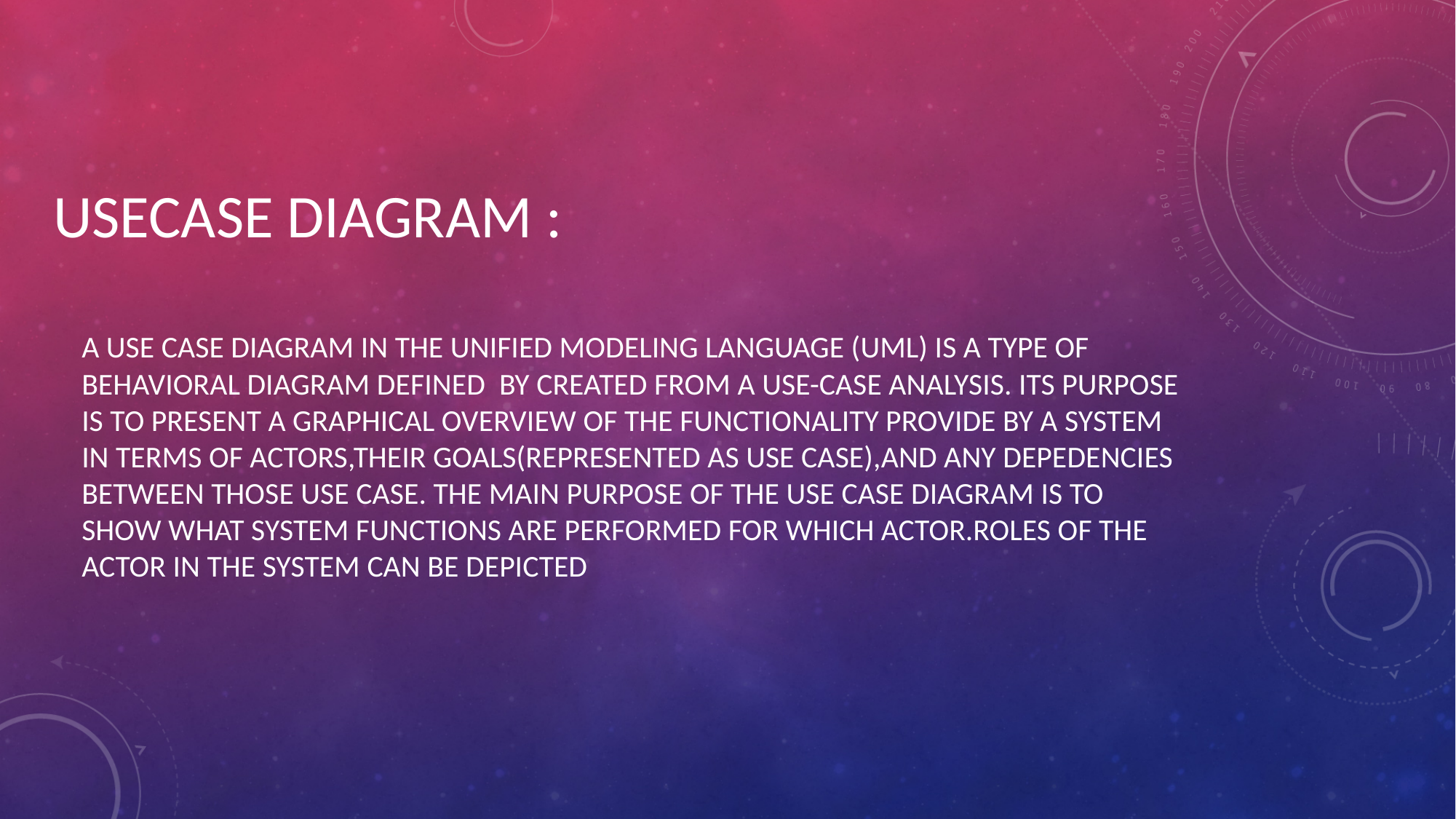

# Usecase diagram :
A use case diagram in the Unified Modeling Language (uml) is a type of behavioral diagram defined  by created from a Use-case analysis. Its purpose is to present a graphical overview of the functionality provide by a system in terms of actors,their goals(represented as use case),and any depedencies between those use case. The main purpose of the use case diagram is to show what system functions are performed for which actor.Roles of the actor in the system can be depicted